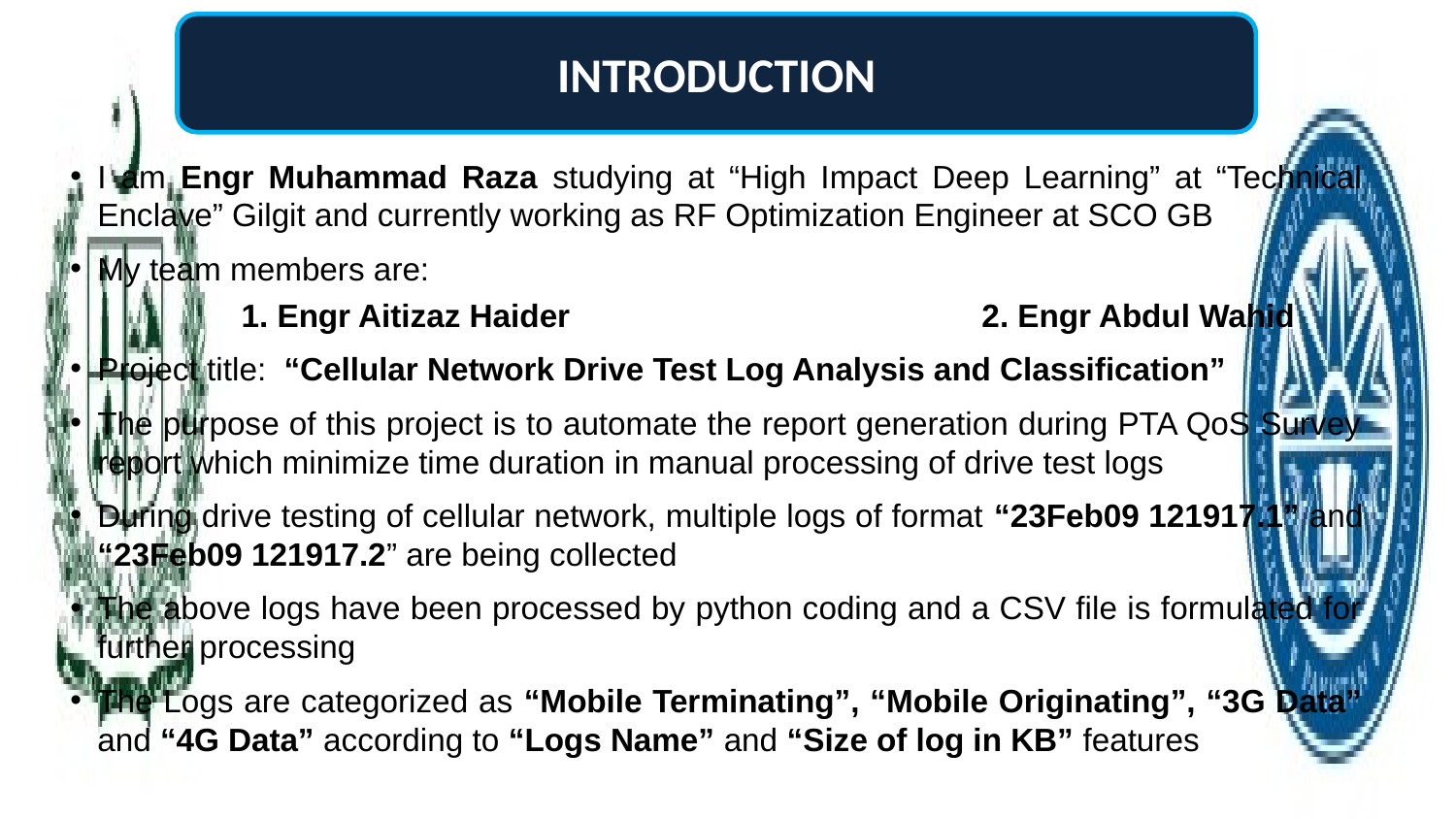

INTRODUCTION
I am Engr Muhammad Raza studying at “High Impact Deep Learning” at “Technical Enclave” Gilgit and currently working as RF Optimization Engineer at SCO GB
My team members are:
             1. Engr Aitizaz Haider                                              2. Engr Abdul Wahid
Project title:  “Cellular Network Drive Test Log Analysis and Classification”
The purpose of this project is to automate the report generation during PTA QoS Survey report which minimize time duration in manual processing of drive test logs
During drive testing of cellular network, multiple logs of format “23Feb09 121917.1” and “23Feb09 121917.2” are being collected
The above logs have been processed by python coding and a CSV file is formulated for further processing
The Logs are categorized as “Mobile Terminating”, “Mobile Originating”, “3G Data” and “4G Data” according to “Logs Name” and “Size of log in KB” features